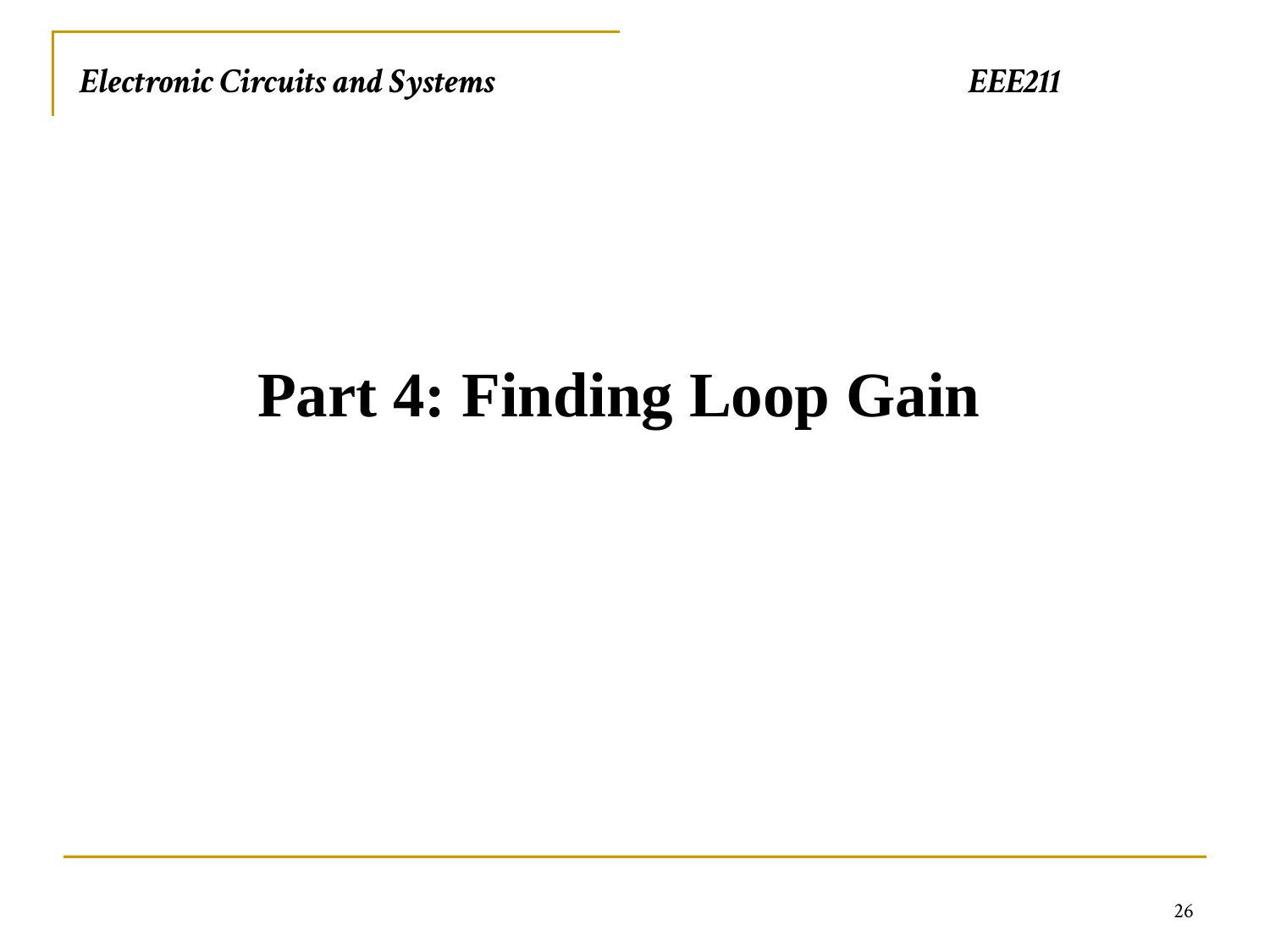

# Electronic Circuits and Systems			   	EEE211
Part 4: Finding Loop Gain
26